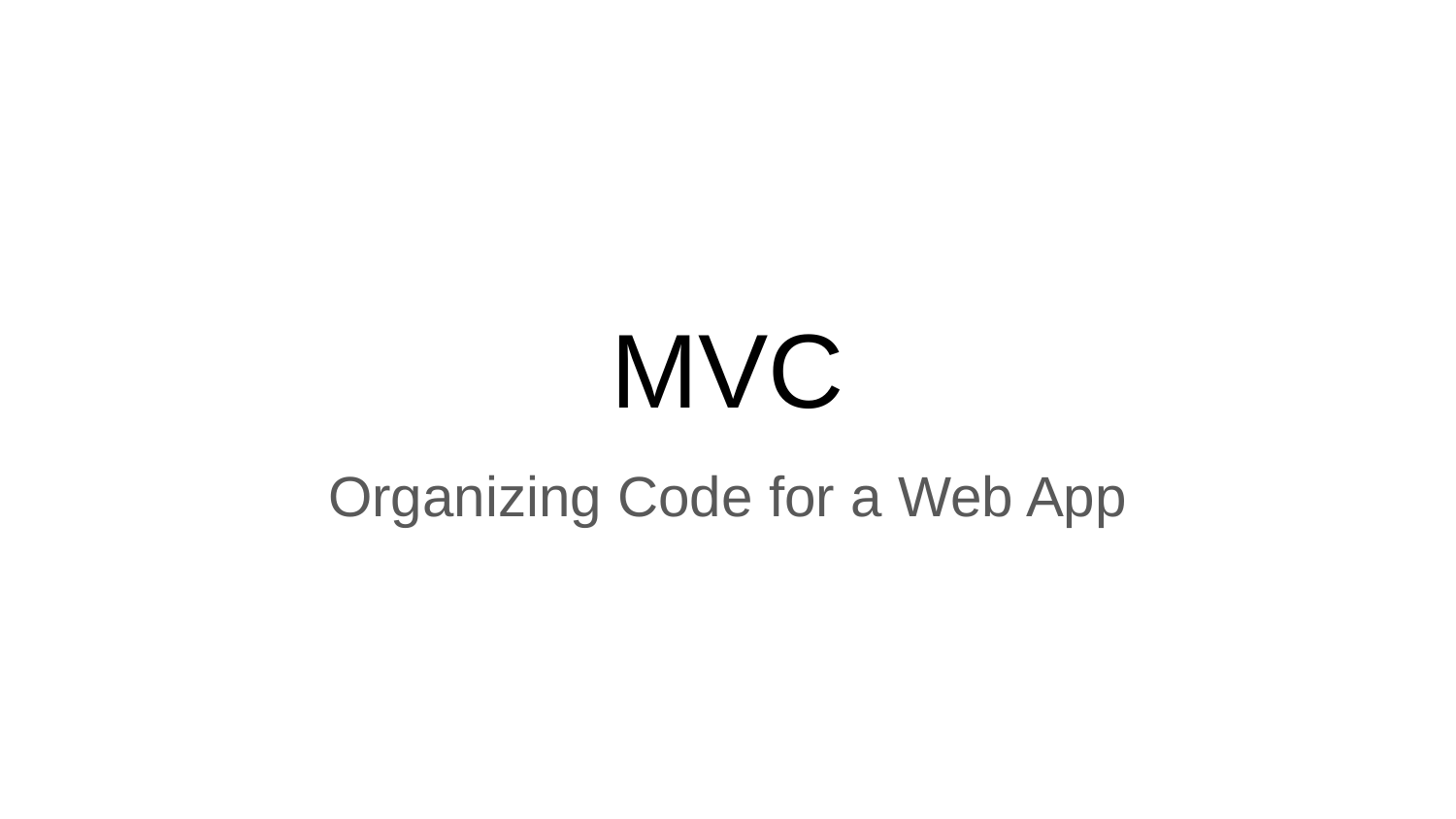

# MVC
Organizing Code for a Web App